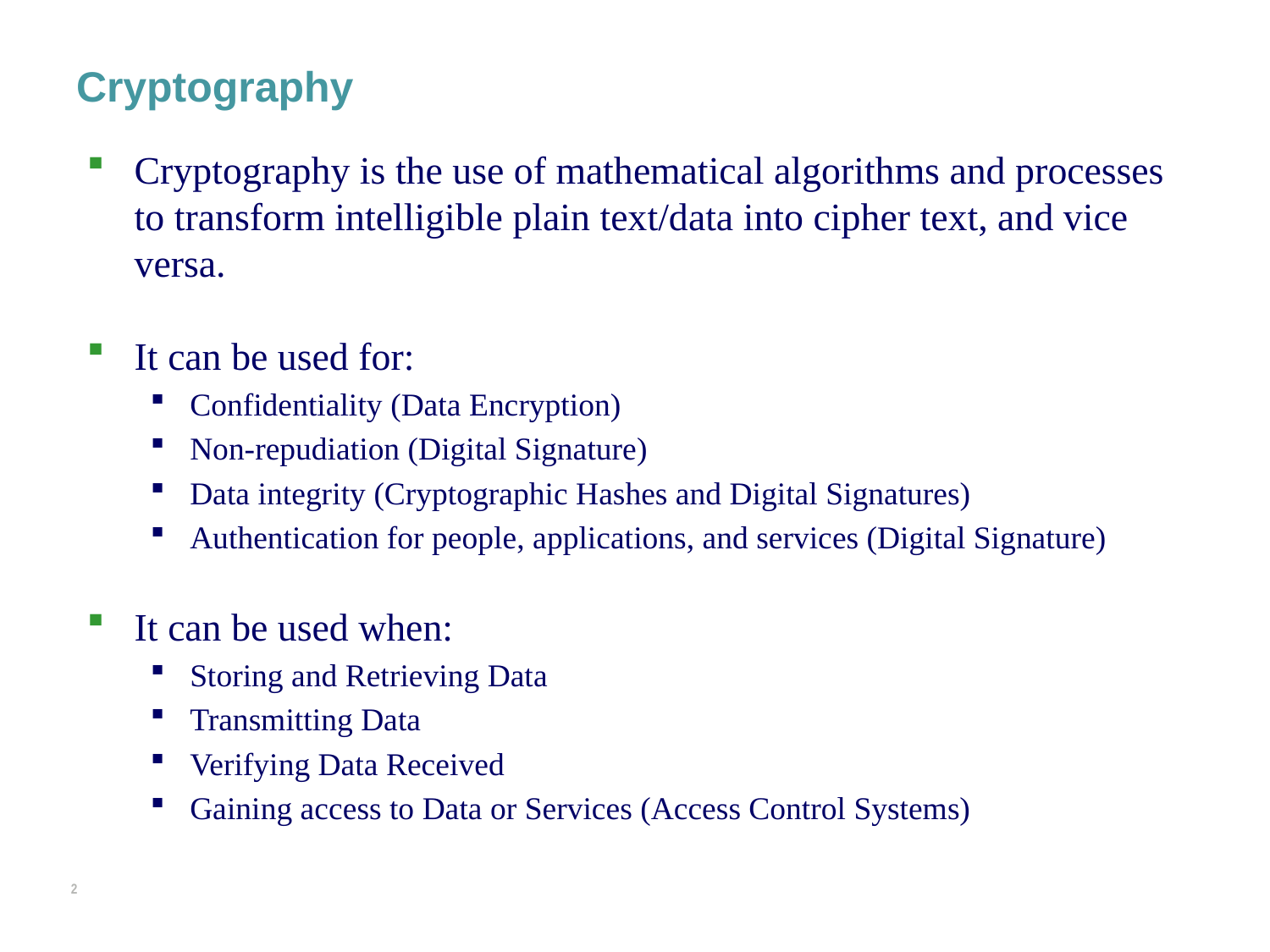

# Cryptography
Cryptography is the use of mathematical algorithms and processes to transform intelligible plain text/data into cipher text, and vice versa.

It can be used for:
Confidentiality (Data Encryption)
Non-repudiation (Digital Signature)
Data integrity (Cryptographic Hashes and Digital Signatures)
Authentication for people, applications, and services (Digital Signature)

It can be used when:
Storing and Retrieving Data
Transmitting Data
Verifying Data Received
Gaining access to Data or Services (Access Control Systems)

2